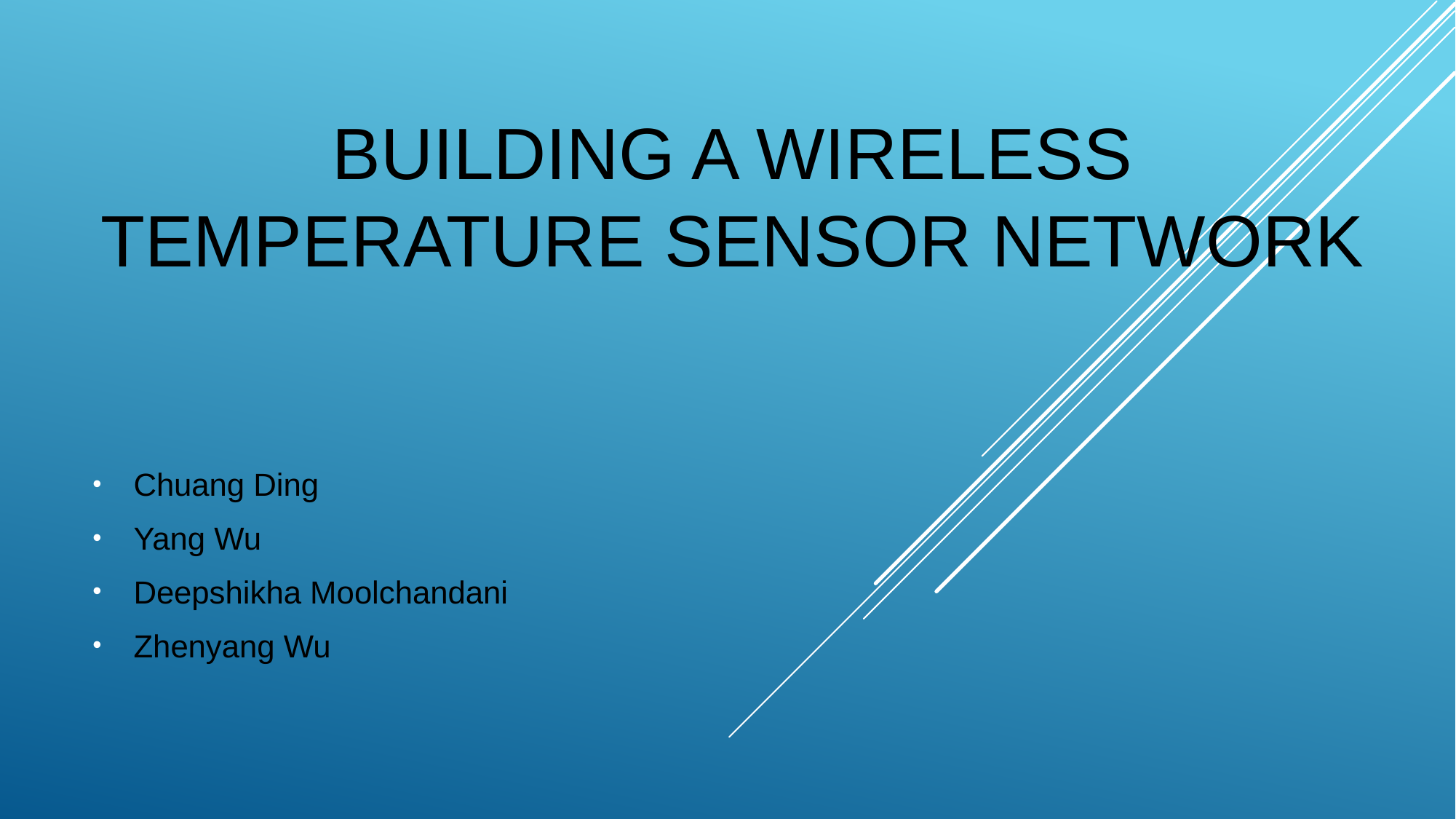

# BUILDING A WIRELESS temperature SENSOR NETWORK
Chuang Ding
Yang Wu
Deepshikha Moolchandani
Zhenyang Wu